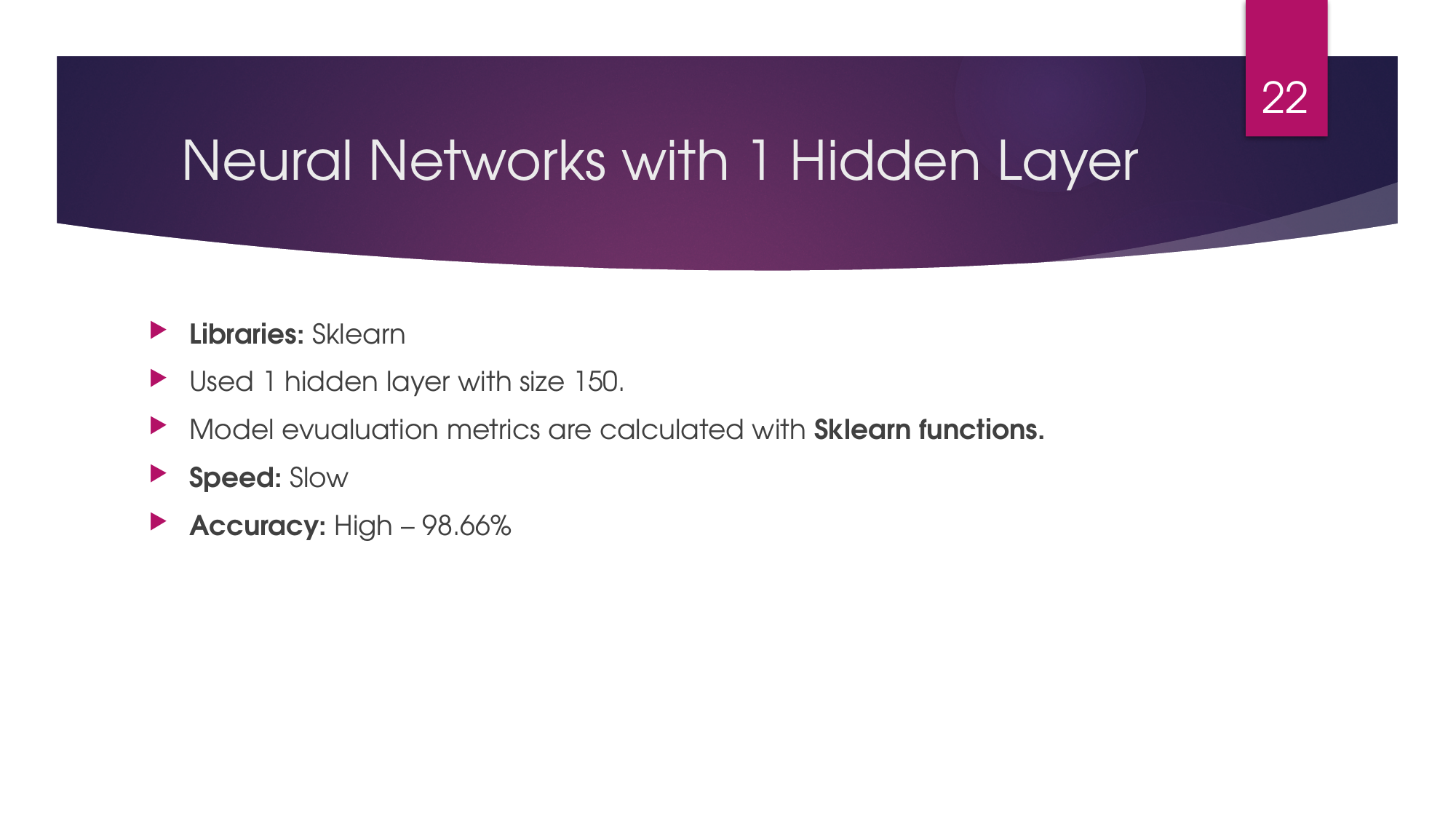

22
# Neural Networks with 1 Hidden Layer
Libraries: Sklearn
Used 1 hidden layer with size 150.
Model evualuation metrics are calculated with Sklearn functions.
Speed: Slow
Accuracy: High – 98.66%